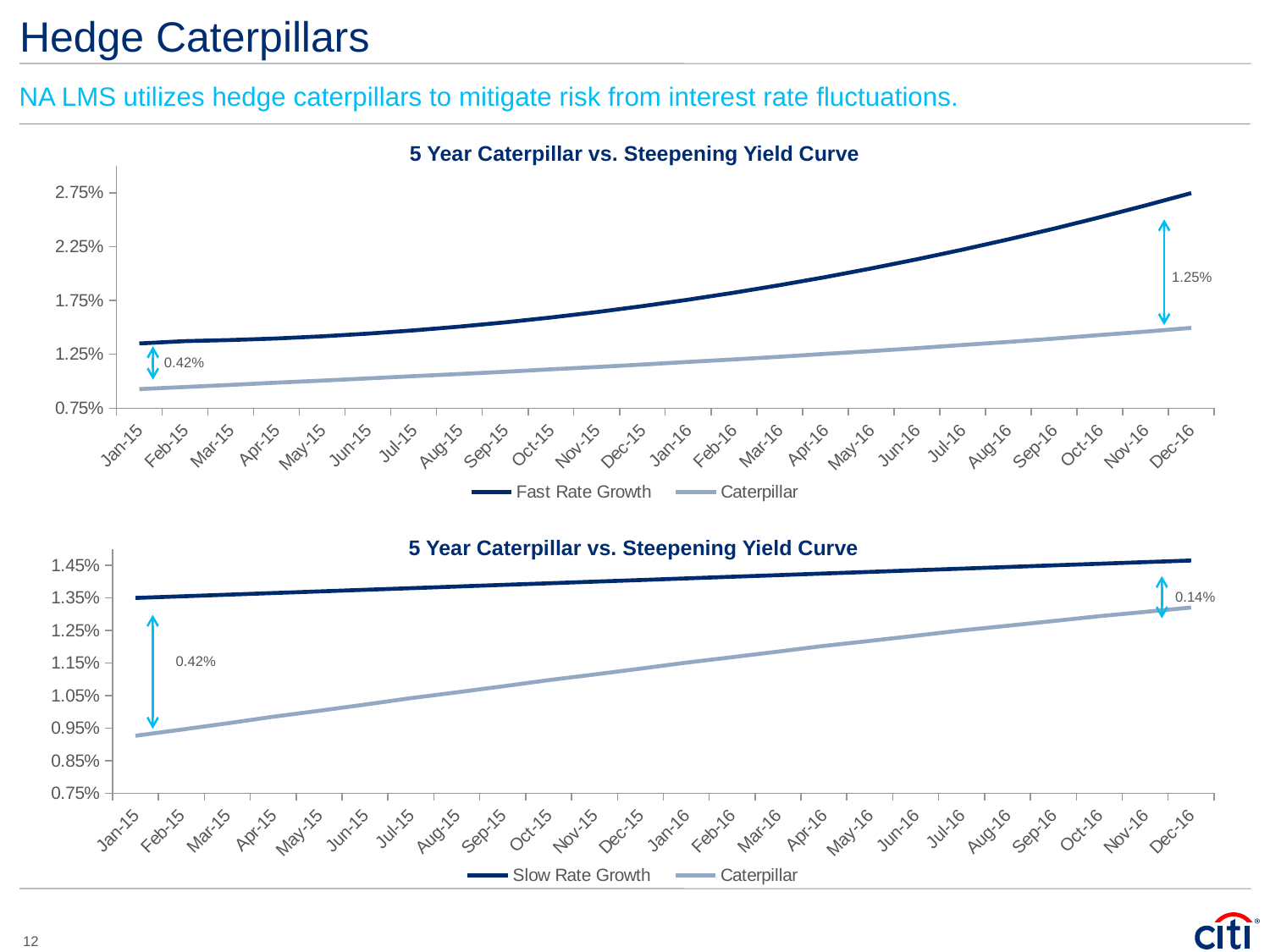

# Hedge Caterpillars
NA LMS utilizes hedge caterpillars to mitigate risk from interest rate fluctuations.

5 Year Caterpillar vs. Steepening Yield Curve

### Chart

| Category | Fast Rate Growth | Caterpillar |
|---|---|---|
| 42035 | 0.0135 | 0.009267168589591302 |
| 42063 | 0.013721 | 0.009458658999212237 |
| 42094 | 0.013821 | 0.009656594251920447 |
| 42124 | 0.013971 | 0.009864509763291297 |
| 42155 | 0.014171000000000001 | 0.010055733203395312 |
| 42185 | 0.014421000000000002 | 0.010256396968897276 |
| 42216 | 0.014721000000000001 | 0.010469666278059713 |
| 42247 | 0.015071000000000001 | 0.010667854779419613 |
| 42277 | 0.015471 | 0.010877812607879445 |
| 42308 | 0.015921 | 0.01110343879482092 |
| 42338 | 0.016421 | 0.011315321219616847 |
| 42369 | 0.016971 | 0.01154208871097189 |
| 42400 | 0.017571 | 0.011787570102021278 |
| 42429 | 0.018221 | 0.012020297929555572 |
| 42460 | 0.018921 | 0.012269349578617991 |
| 42490 | 0.019671 | 0.012538481168587422 |
| 42521 | 0.020471 | 0.01279222370548705 |
| 42551 | 0.021321 | 0.013066760885121884 |
| 42582 | 0.022221 | 0.013364879562676905 |
| 42613 | 0.023171 | 0.013647819497206311 |
| 42643 | 0.024171 | 0.013954493748401724 |
| 42674 | 0.025221 | 0.014288527404972903 |
| 42704 | 0.026321 | 0.014607450218792012 |
| 42735 | 0.027471000000000002 | 0.014953695680266435 |
1.25%
0.42%
5 Year Caterpillar vs. Steepening Yield Curve

### Chart

| Category | Slow Rate Growth | Caterpillar |
|---|---|---|
| 42035 | 0.0135 | 0.009267168589591302 |
| 42063 | 0.01355 | 0.009455917256746396 |
| 42094 | 0.0136 | 0.00965018810317288 |
| 42124 | 0.013649999999999999 | 0.009852522902932138 |
| 42155 | 0.013699999999999999 | 0.010036194526068834 |
| 42185 | 0.013749999999999998 | 0.010225732424534428 |
| 42216 | 0.013799999999999998 | 0.010422989785428093 |
| 42247 | 0.013849999999999998 | 0.010601601283566983 |
| 42277 | 0.013899999999999997 | 0.010785510323481155 |
| 42308 | 0.013949999999999997 | 0.010976869898003786 |
| 42338 | 0.013999999999999997 | 0.011149935021572797 |
| 42369 | 0.014049999999999997 | 0.01132826934211825 |
| 42400 | 0.014099999999999996 | 0.01151340602910584 |
| 42429 | 0.014149999999999996 | 0.011680861145655096 |
| 42460 | 0.014199999999999996 | 0.011851633780889348 |
| 42490 | 0.014249999999999995 | 0.012026519147661141 |
| 42521 | 0.014299999999999995 | 0.012181318452065396 |
| 42551 | 0.014349999999999995 | 0.012340269314098842 |
| 42582 | 0.014399999999999994 | 0.012502416821827489 |
| 42613 | 0.014449999999999994 | 0.012645527890598971 |
| 42643 | 0.014499999999999994 | 0.012791847059665132 |
| 42674 | 0.014549999999999993 | 0.012940361172288327 |
| 42704 | 0.014599999999999993 | 0.013071354375334744 |
| 42735 | 0.014649999999999993 | 0.01320501452939741 |
0.14%
0.42%
12